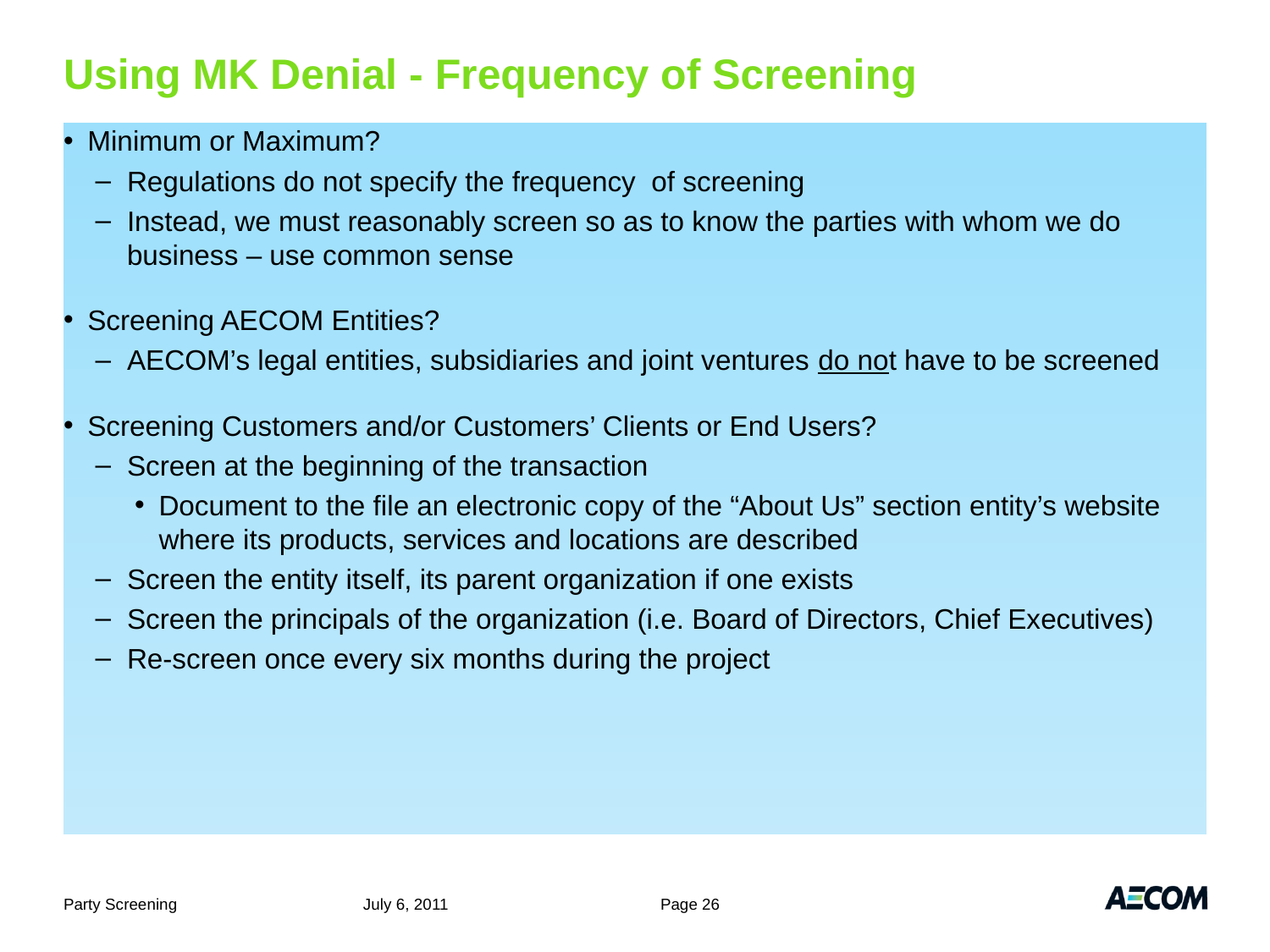

# Using MK Denial - Frequency of Screening
Minimum or Maximum?
Regulations do not specify the frequency  of screening
Instead, we must reasonably screen so as to know the parties with whom we do business – use common sense
Screening AECOM Entities?
AECOM’s legal entities, subsidiaries and joint ventures do not have to be screened
Screening Customers and/or Customers’ Clients or End Users?
Screen at the beginning of the transaction
Document to the file an electronic copy of the “About Us” section entity’s website where its products, services and locations are described
Screen the entity itself, its parent organization if one exists
Screen the principals of the organization (i.e. Board of Directors, Chief Executives)
Re-screen once every six months during the project

Party Screening
July 6, 2011
Page 26